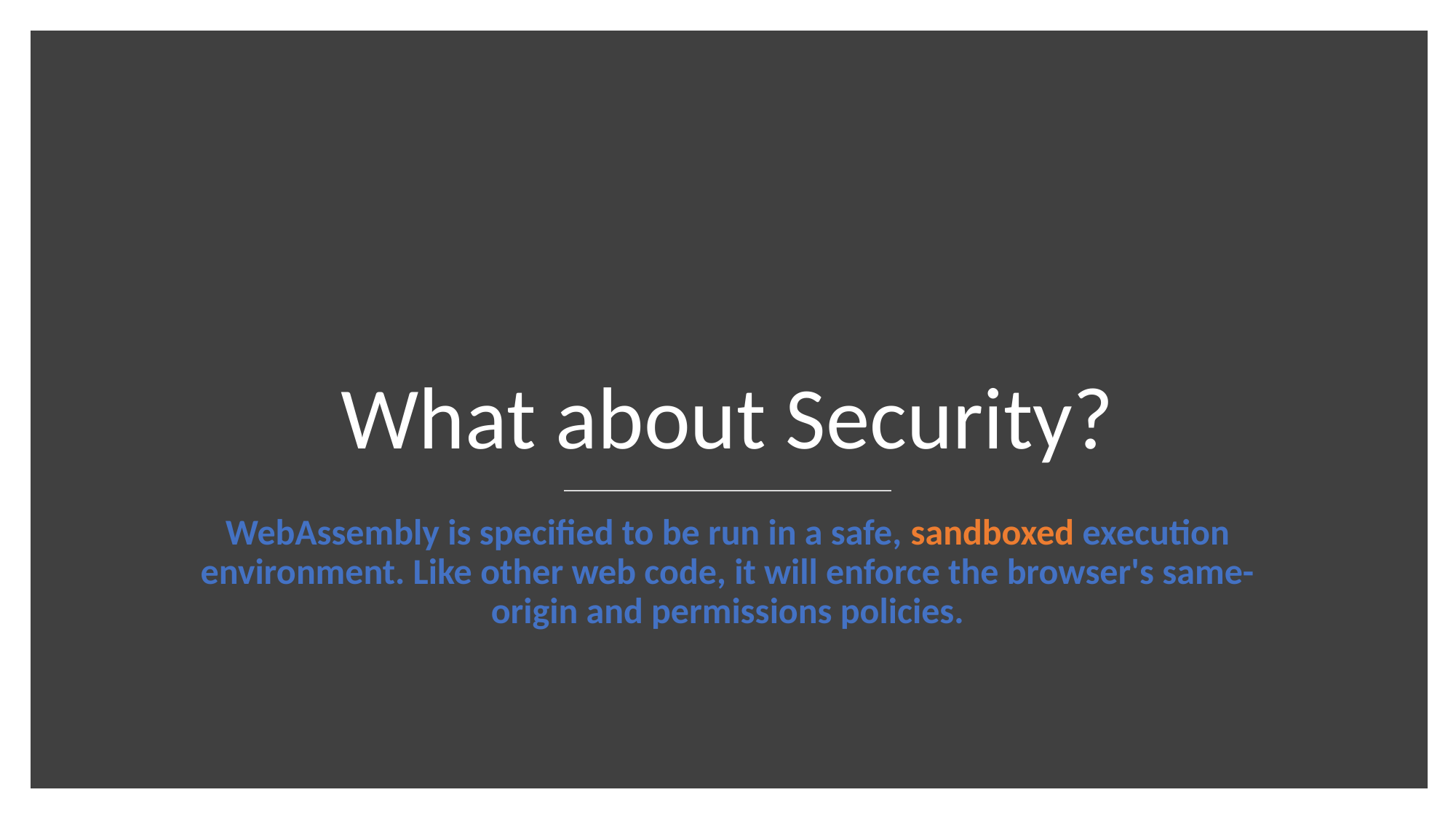

# What about Security?
WebAssembly is specified to be run in a safe, sandboxed execution environment. Like other web code, it will enforce the browser's same-origin and permissions policies.